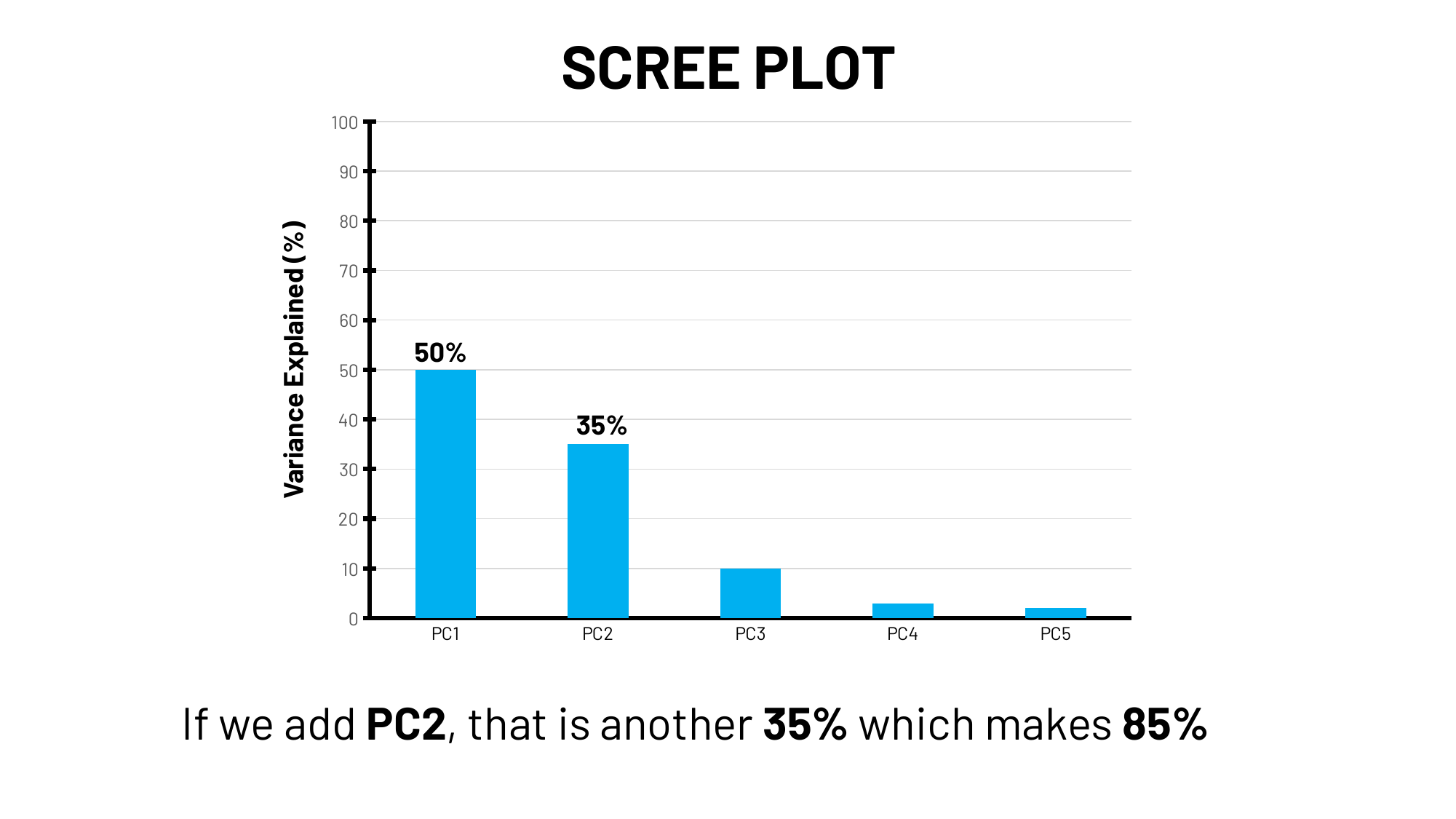

SCREE PLOT

### Chart

| Category | Series 1 |
|---|---|
| PC1 | 50.0 |
| PC2 | 35.0 |
| PC3 | 10.0 |
| PC4 | 3.0 |
| PC5 | 2.0 |
50%
Variance Explained (%)
35%
If we add PC2, that is another 35% which makes 85%